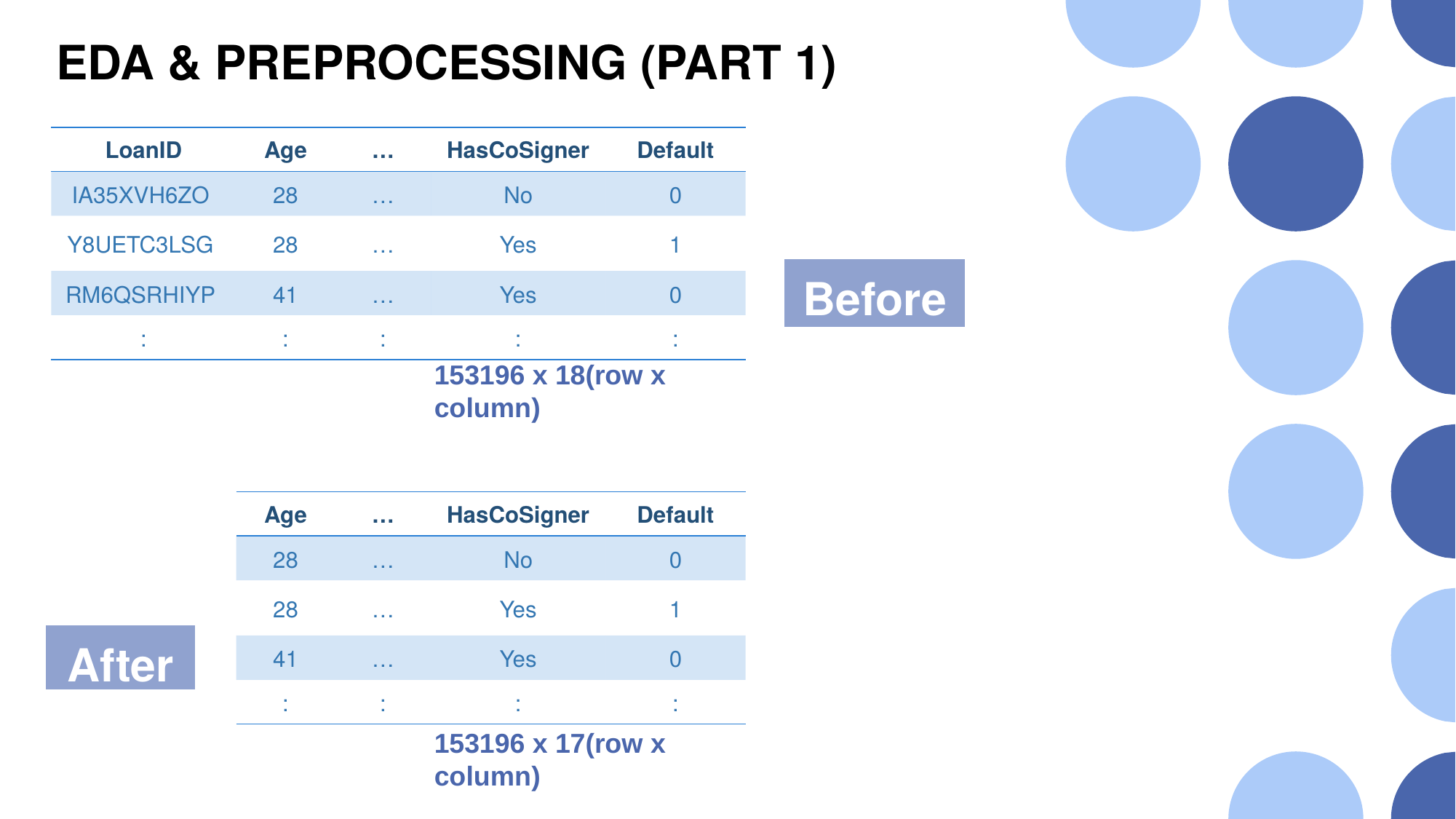

# EDA & PREPROCESSING (PART 1)
| LoanID | Age | … | HasCoSigner | Default |
| --- | --- | --- | --- | --- |
| IA35XVH6ZO | 28 | … | No | 0 |
| Y8UETC3LSG | 28 | … | Yes | 1 |
| RM6QSRHIYP | 41 | … | Yes | 0 |
| : | : | : | : | : |
| Before |
| --- |
153196 x 18(row x  column)
| Age | … | HasCoSigner | Default |
| --- | --- | --- | --- |
| 28 | … | No | 0 |
| 28 | … | Yes | 1 |
| 41 | … | Yes | 0 |
| : | : | : | : |
| After |
| --- |
153196 x 17(row x  column)